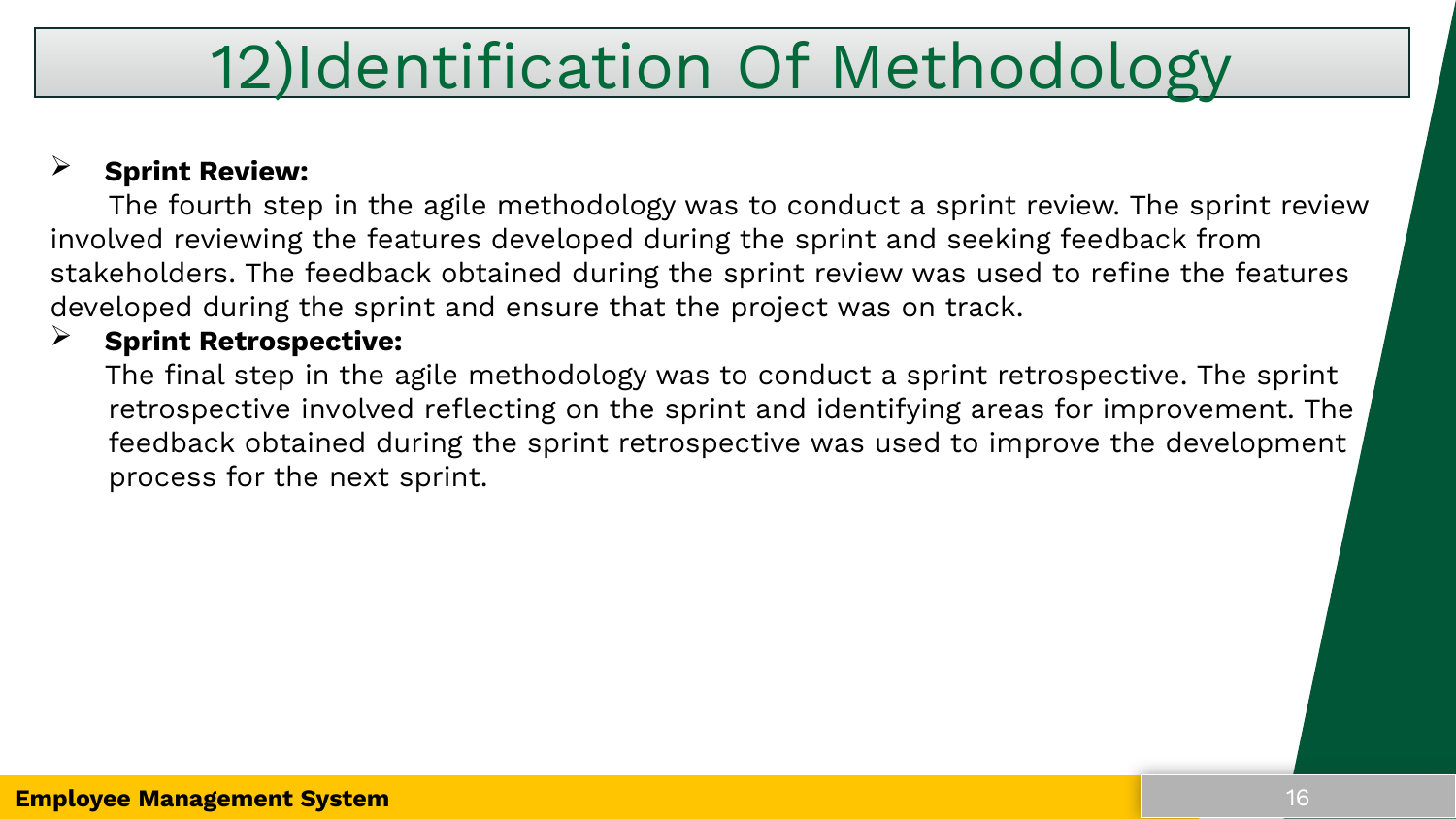

12)Identification Of Methodology
Sprint Review:
      The fourth step in the agile methodology was to conduct a sprint review. The sprint review     involved reviewing the features developed during the sprint and seeking feedback from stakeholders. The feedback obtained during the sprint review was used to refine the features    developed during the sprint and ensure that the project was on track.
Sprint Retrospective:
The final step in the agile methodology was to conduct a sprint retrospective. The sprint
      retrospective involved reflecting on the sprint and identifying areas for improvement. The
      feedback obtained during the sprint retrospective was used to improve the development
      process for the next sprint.

16
16
Employee Management System